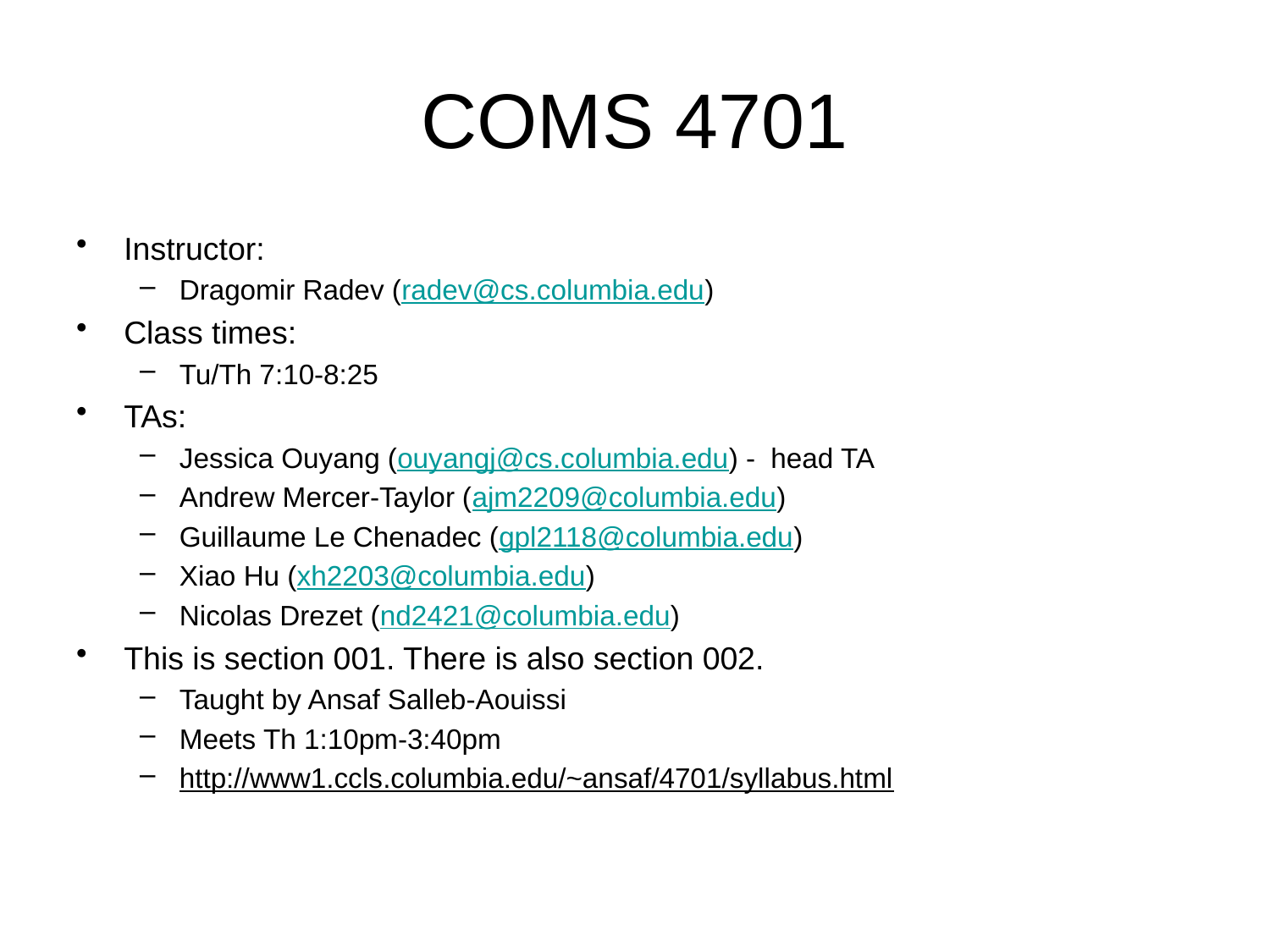

# COMS 4701
Instructor:
Dragomir Radev (radev@cs.columbia.edu)
Class times:
Tu/Th 7:10-8:25
TAs:
Jessica Ouyang (ouyangj@cs.columbia.edu) -  head TA
Andrew Mercer-Taylor (ajm2209@columbia.edu)
Guillaume Le Chenadec (gpl2118@columbia.edu)
Xiao Hu (xh2203@columbia.edu)
Nicolas Drezet (nd2421@columbia.edu)
This is section 001. There is also section 002.
Taught by Ansaf Salleb-Aouissi
Meets Th 1:10pm-3:40pm
http://www1.ccls.columbia.edu/~ansaf/4701/syllabus.html